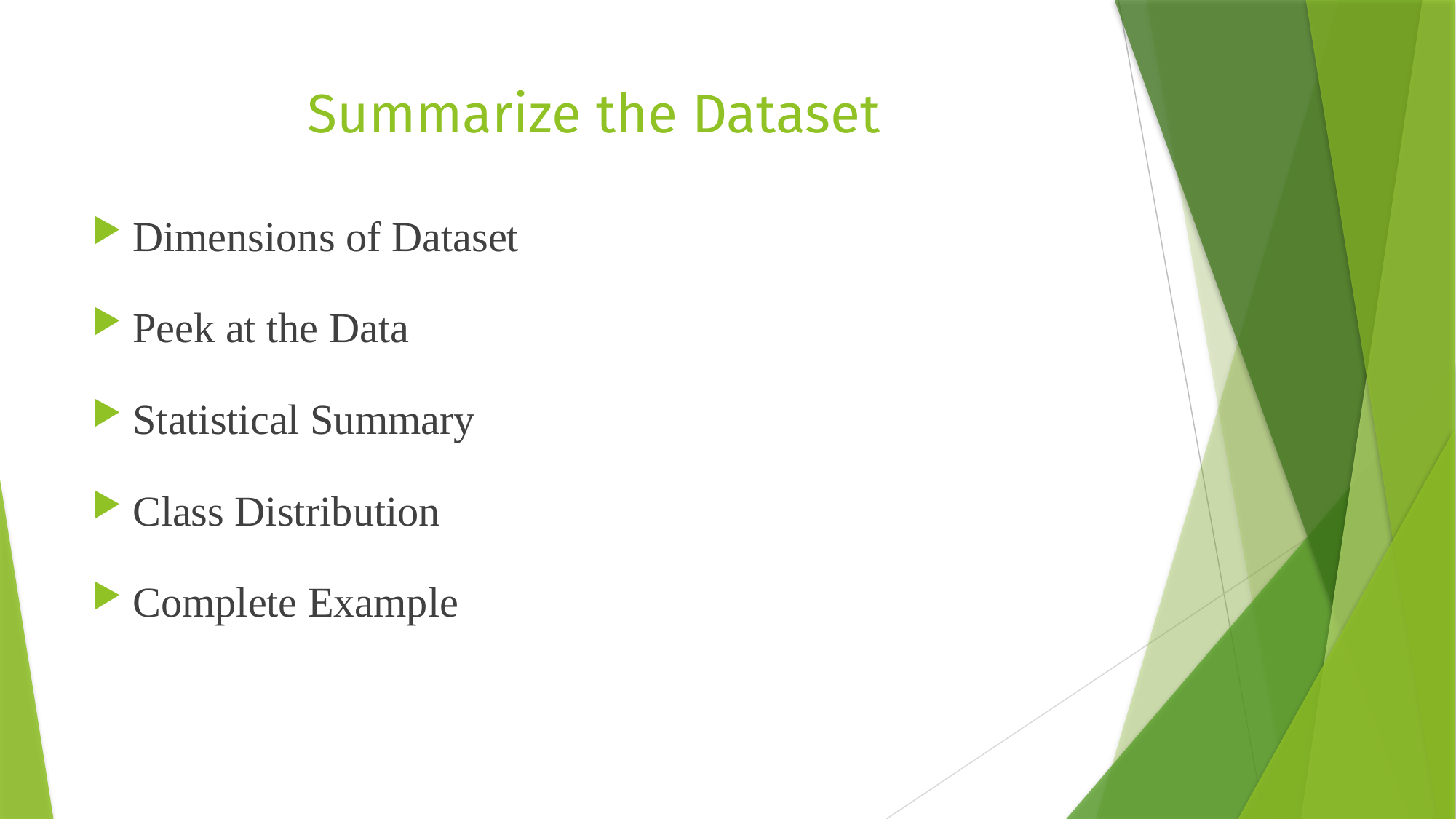

# Summarize the Dataset
Dimensions of Dataset
Peek at the Data
Statistical Summary
Class Distribution
Complete Example